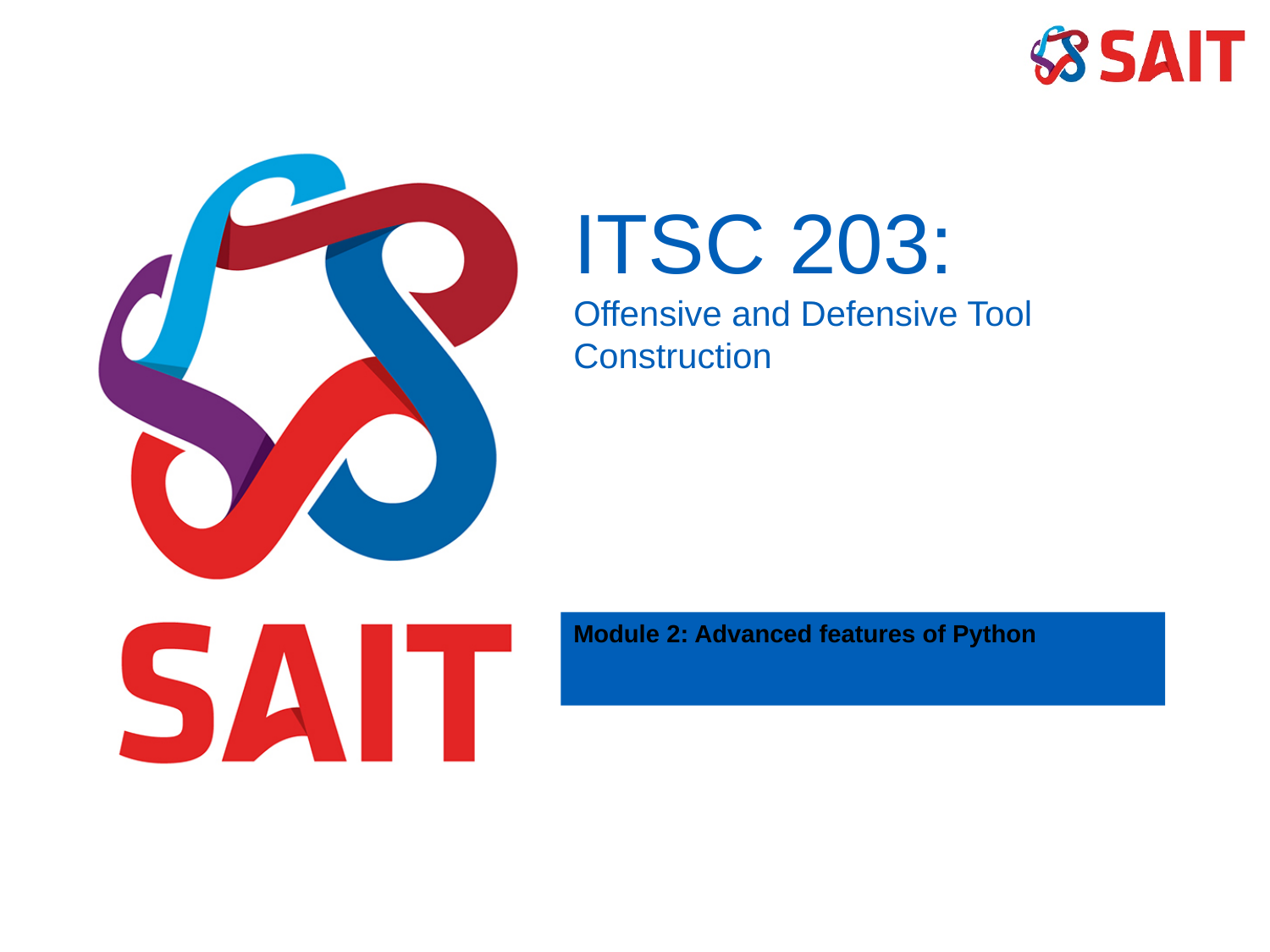

ITSC 203:
Offensive and Defensive Tool Construction
Module 2: Advanced features of Python